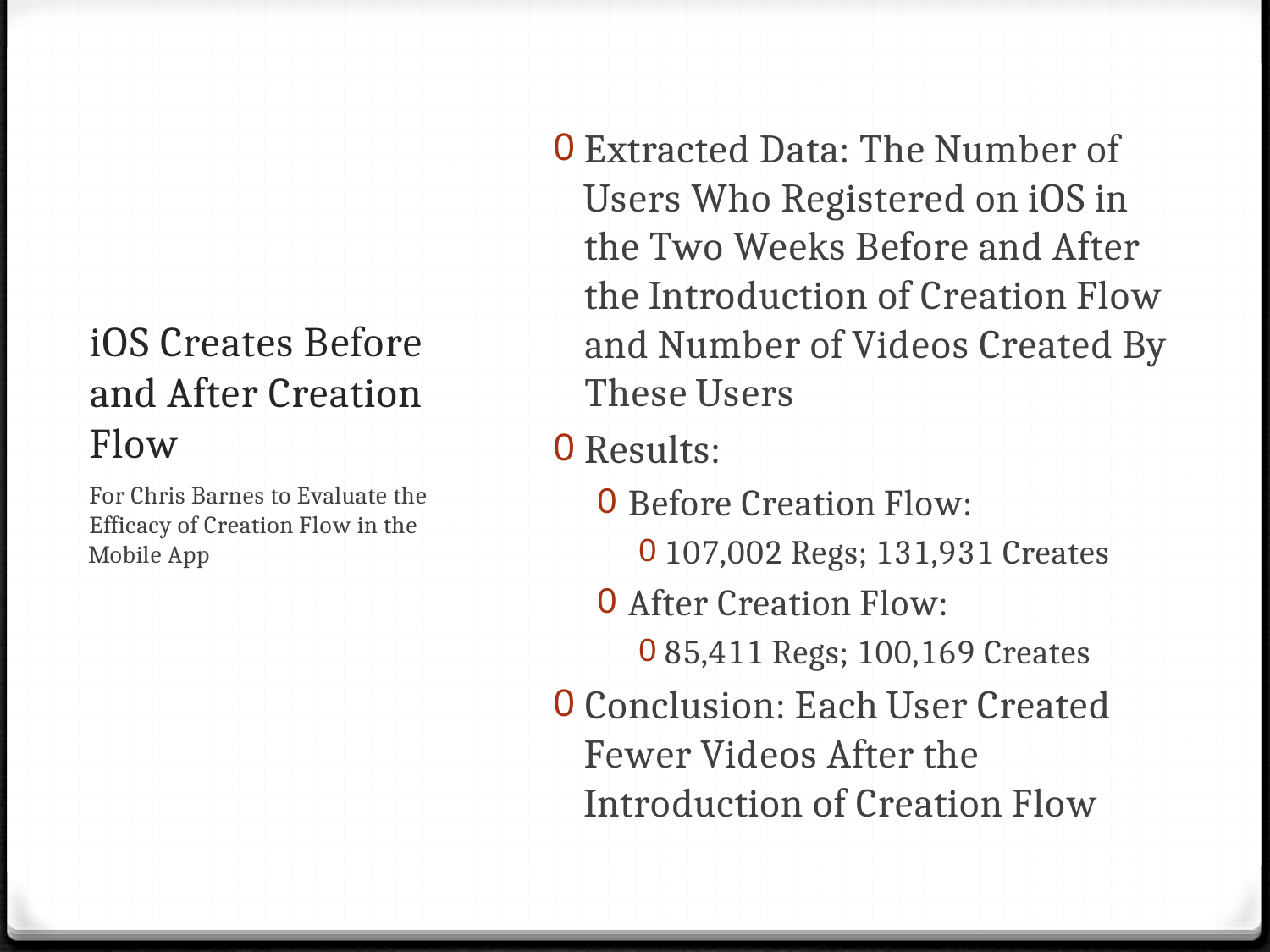

Extracted Data: The Number of Users Who Registered on iOS in the Two Weeks Before and After the Introduction of Creation Flow and Number of Videos Created By These Users
Results:
Before Creation Flow:
107,002 Regs; 131,931 Creates
After Creation Flow:
85,411 Regs; 100,169 Creates
Conclusion: Each User Created Fewer Videos After the Introduction of Creation Flow
# iOS Creates Before and After Creation Flow
For Chris Barnes to Evaluate the Efficacy of Creation Flow in the Mobile App